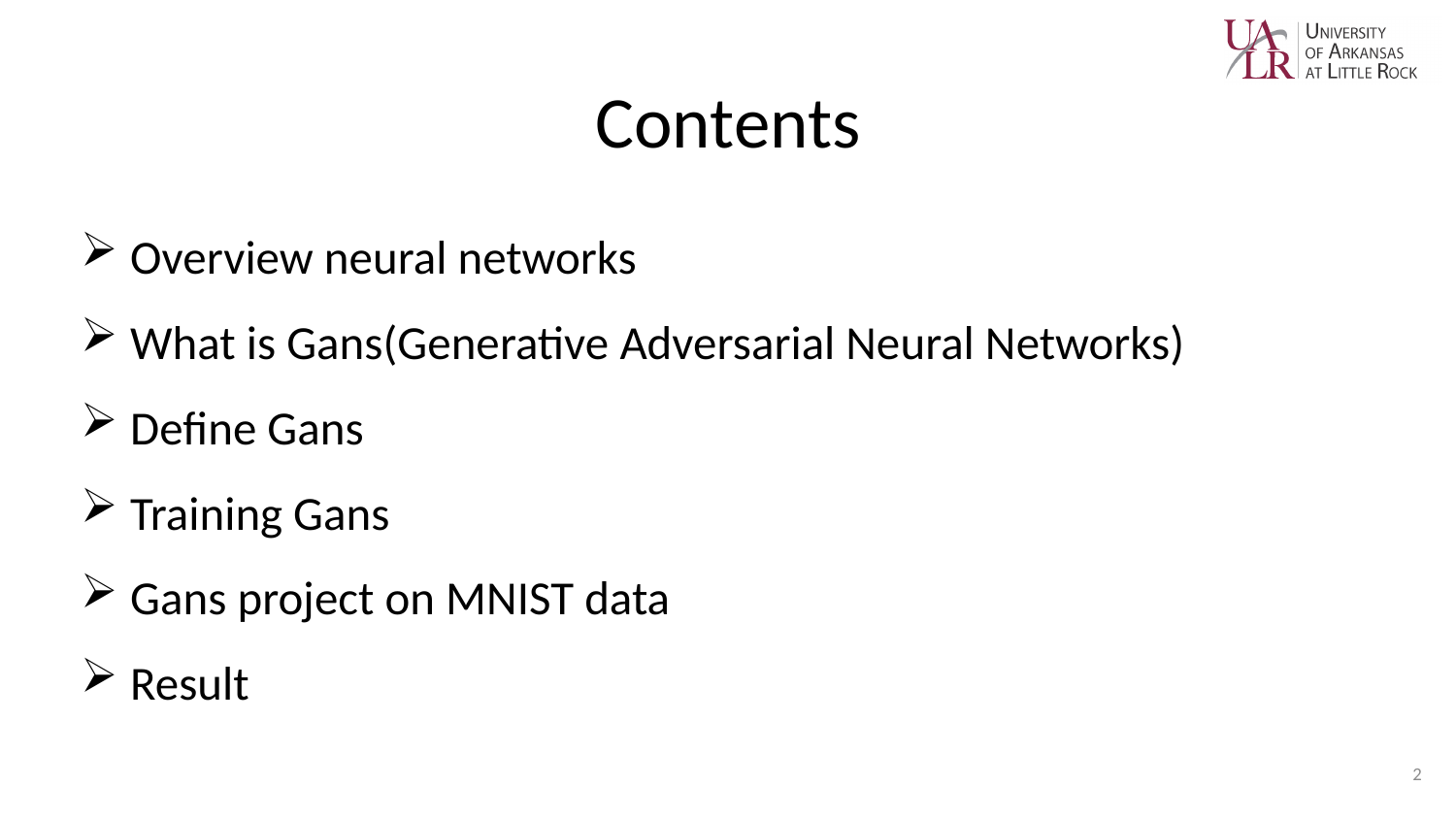

# Contents
Overview neural networks
What is Gans(Generative Adversarial Neural Networks)
Define Gans
Training Gans
Gans project on MNIST data
Result
2